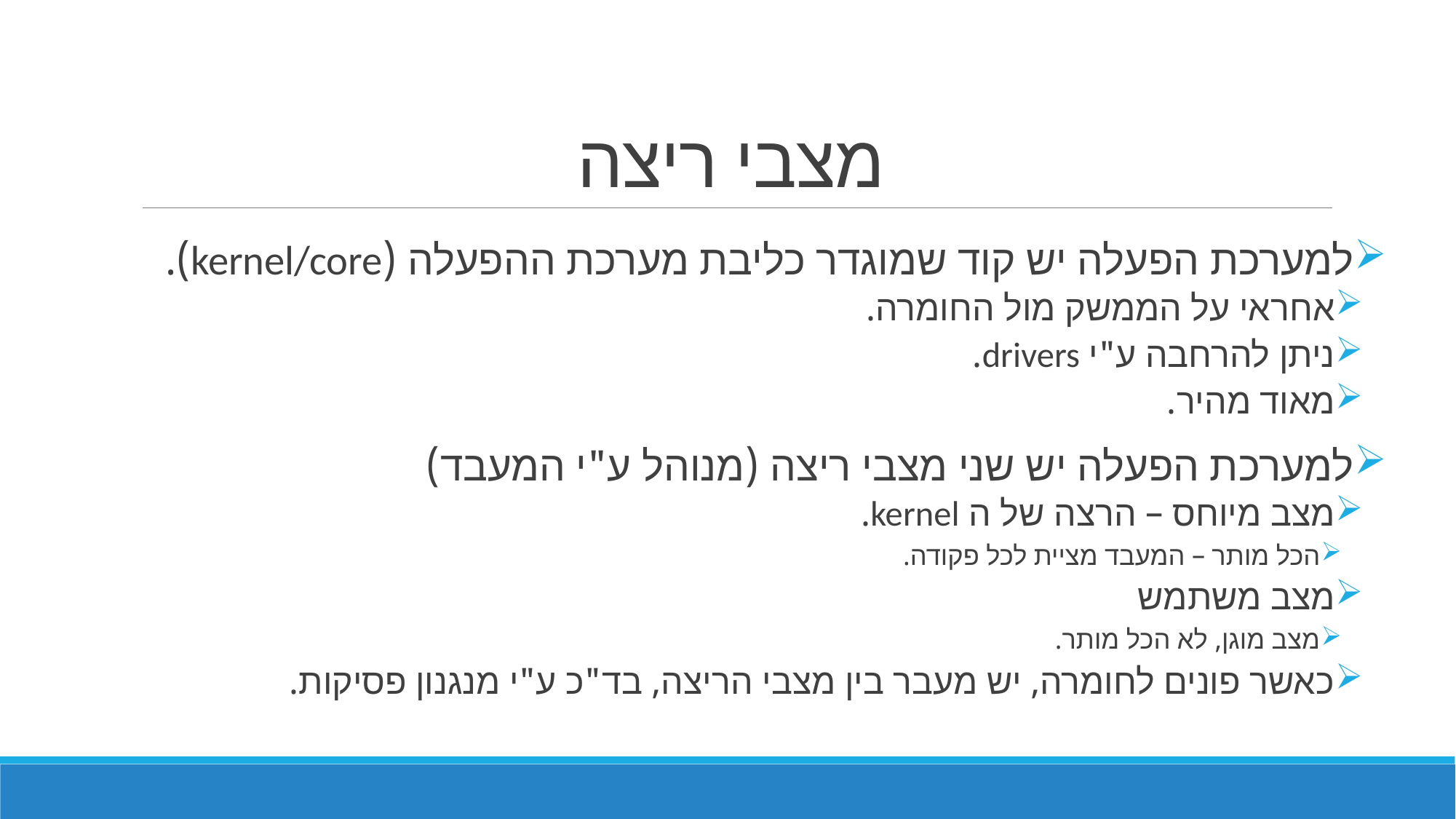

# מצבי ריצה
למערכת הפעלה יש קוד שמוגדר כליבת מערכת ההפעלה (kernel/core).
אחראי על הממשק מול החומרה.
ניתן להרחבה ע"י drivers.
מאוד מהיר.
למערכת הפעלה יש שני מצבי ריצה (מנוהל ע"י המעבד)
מצב מיוחס – הרצה של ה kernel.
הכל מותר – המעבד מציית לכל פקודה.
מצב משתמש
מצב מוגן, לא הכל מותר.
כאשר פונים לחומרה, יש מעבר בין מצבי הריצה, בד"כ ע"י מנגנון פסיקות.